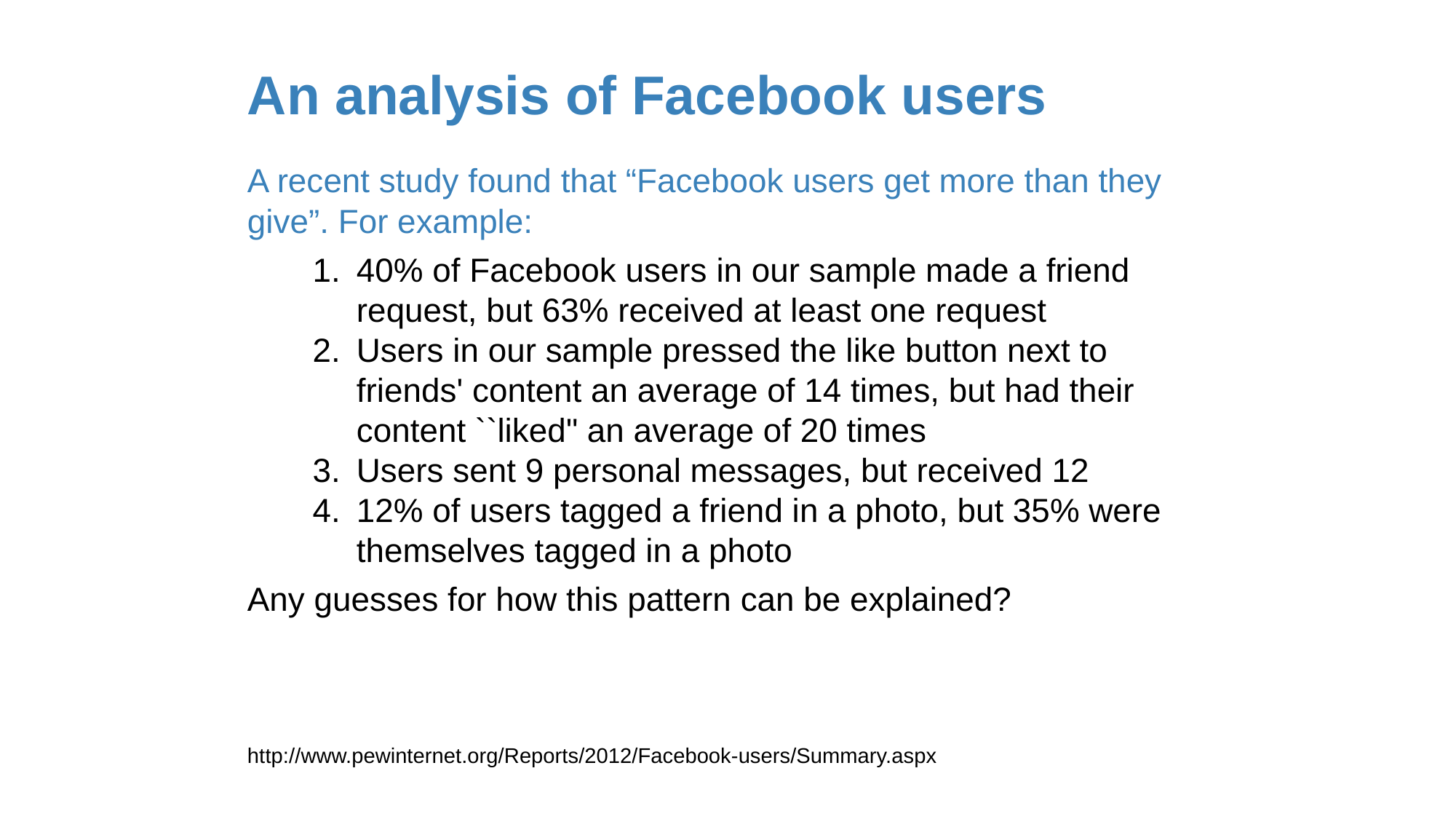

# An analysis of Facebook users
A recent study found that “Facebook users get more than they give”. For example:
40% of Facebook users in our sample made a friend request, but 63% received at least one request
Users in our sample pressed the like button next to friends' content an average of 14 times, but had their content ``liked" an average of 20 times
Users sent 9 personal messages, but received 12
12% of users tagged a friend in a photo, but 35% were themselves tagged in a photo
Any guesses for how this pattern can be explained?

http://www.pewinternet.org/Reports/2012/Facebook-users/Summary.aspx